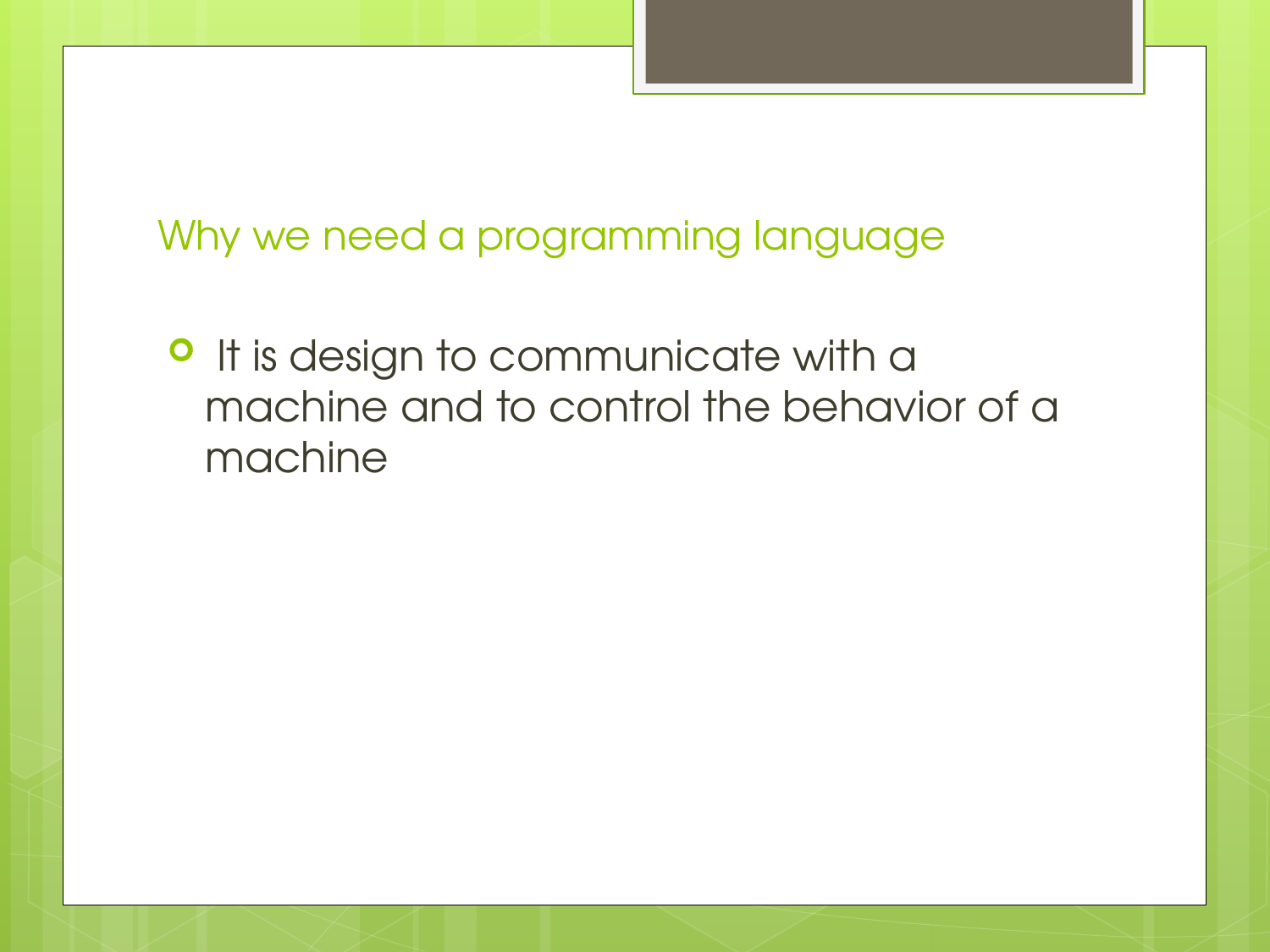

# Why we need a programming language
 It is design to communicate with a machine and to control the behavior of a machine